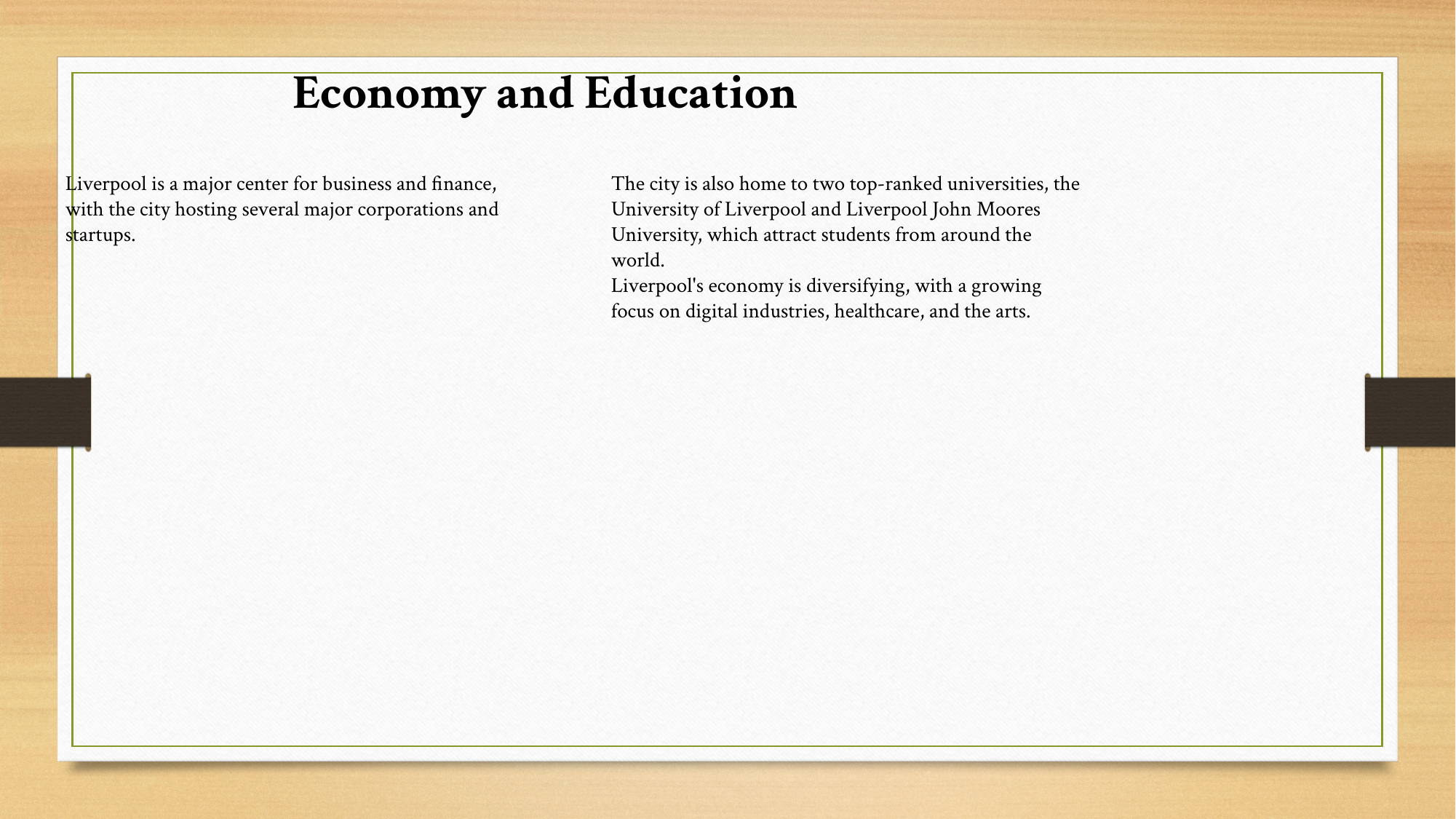

Economy and Education
Liverpool is a major center for business and finance, with the city hosting several major corporations and startups.
The city is also home to two top-ranked universities, the University of Liverpool and Liverpool John Moores University, which attract students from around the world.
Liverpool's economy is diversifying, with a growing focus on digital industries, healthcare, and the arts.